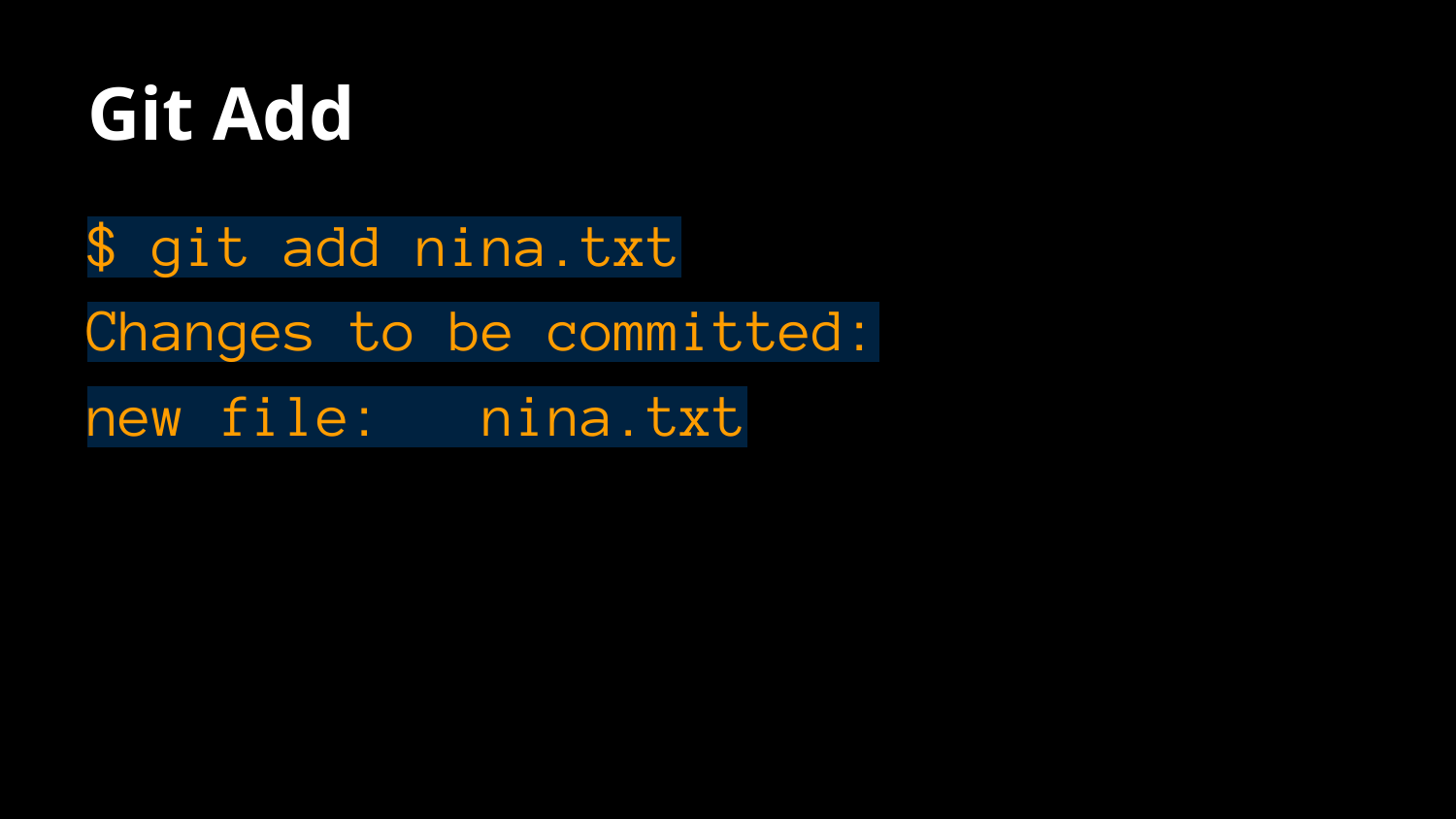

# Git Add
$ git add nina.txt
Changes to be committed:
new file:   nina.txt